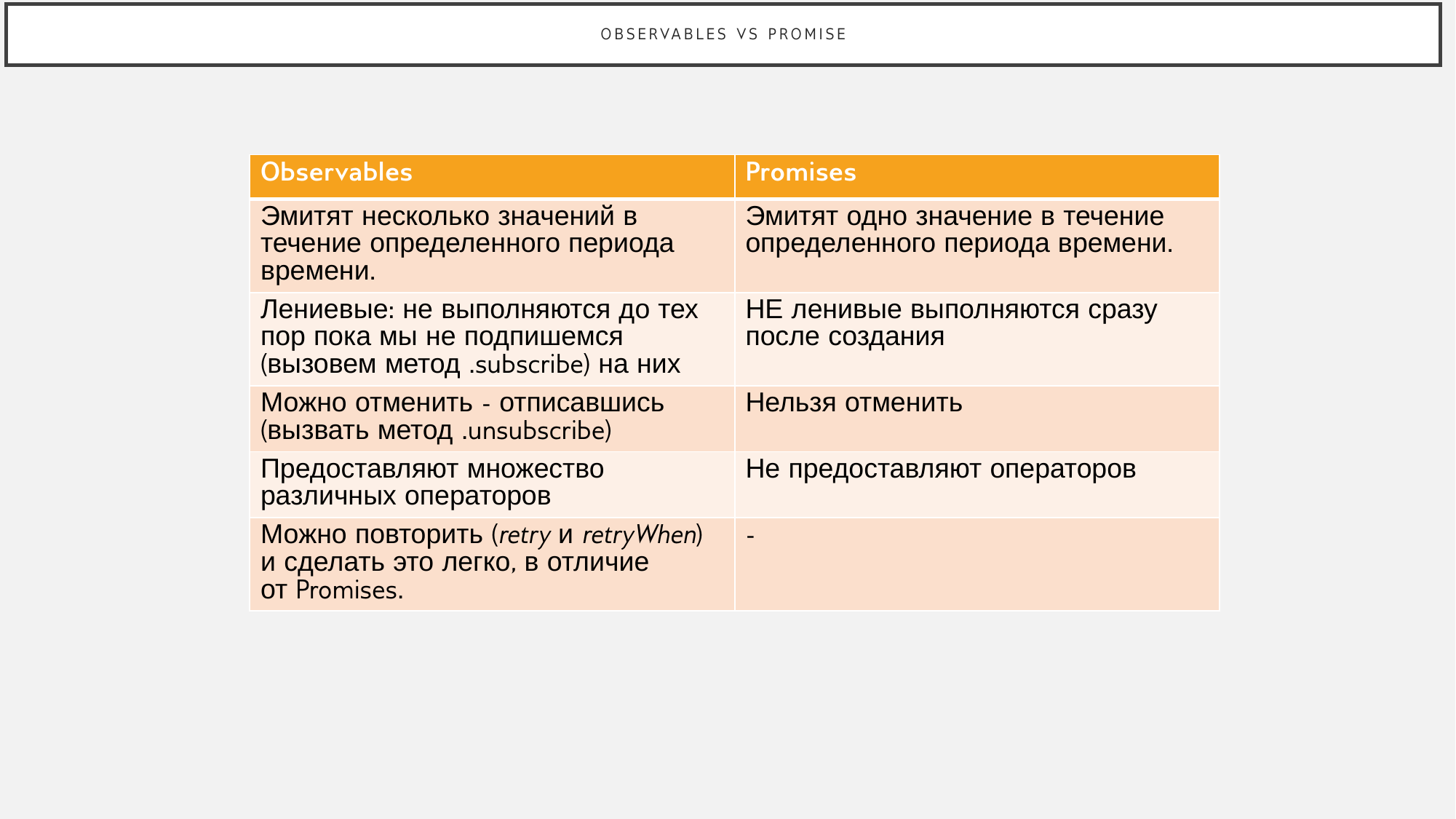

# Observables vs promise
| Observables | Promises |
| --- | --- |
| Эмитят несколько значений в течение определенного периода времени. | Эмитят одно значение в течение определенного периода времени. |
| Лениевые: не выполняются до тех пор пока мы не подпишемся (вызовем метод .subscribe) на них | НЕ ленивые выполняются сразу после создания |
| Можно отменить - отписавшись (вызвать метод .unsubscribe) | Нельзя отменить |
| Предоставляют множество различных операторов | Не предоставляют операторов |
| Можно повторить (retry и retryWhen) и сделать это легко, в отличие от Promises. | - |